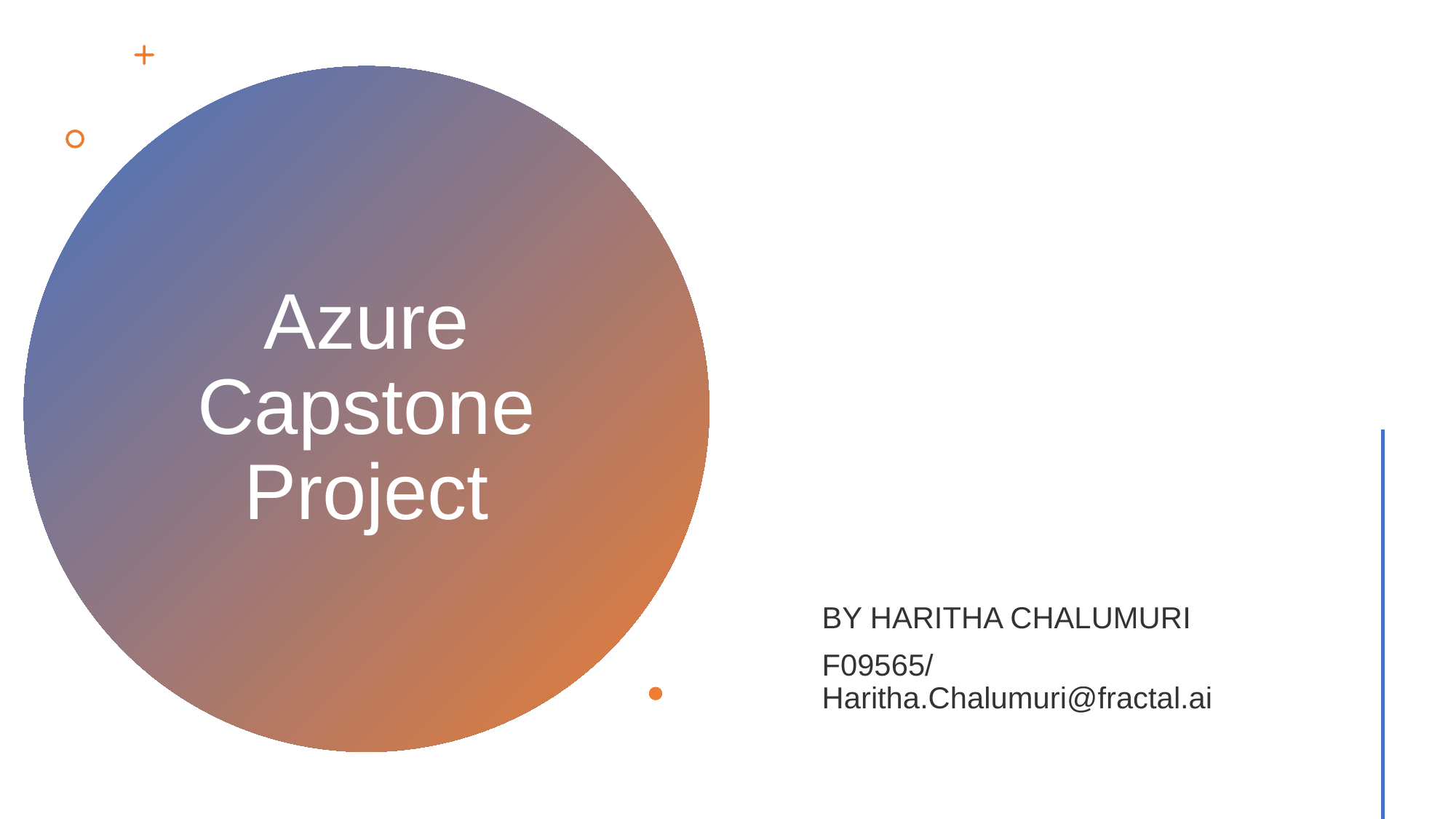

# Azure Capstone Project

BY HARITHA CHALUMURI
F09565/Haritha.Chalumuri@fractal.ai